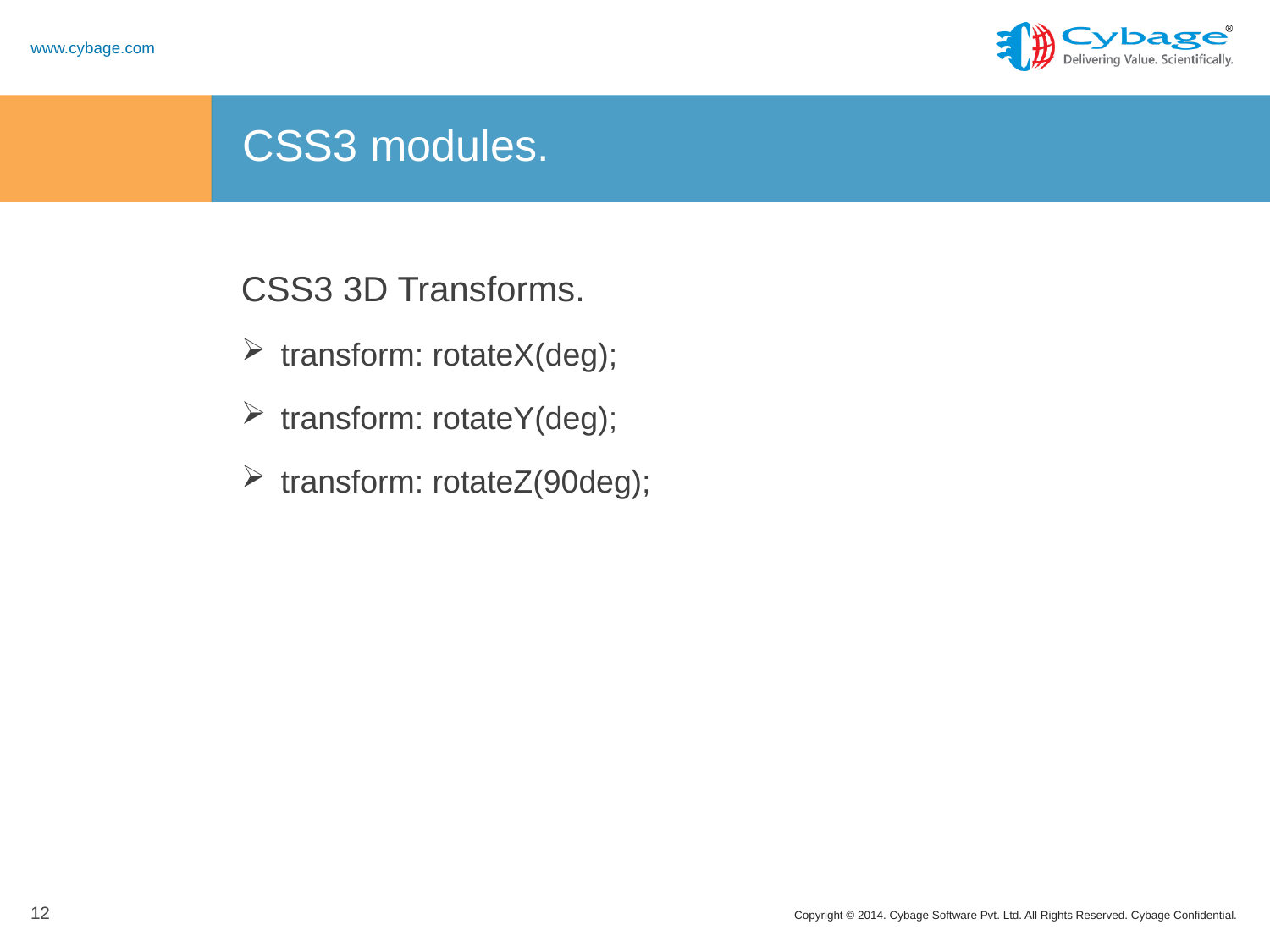

# CSS3 modules.
CSS3 3D Transforms.
transform: rotateX(deg);
transform: rotateY(deg);
transform: rotateZ(90deg);
12